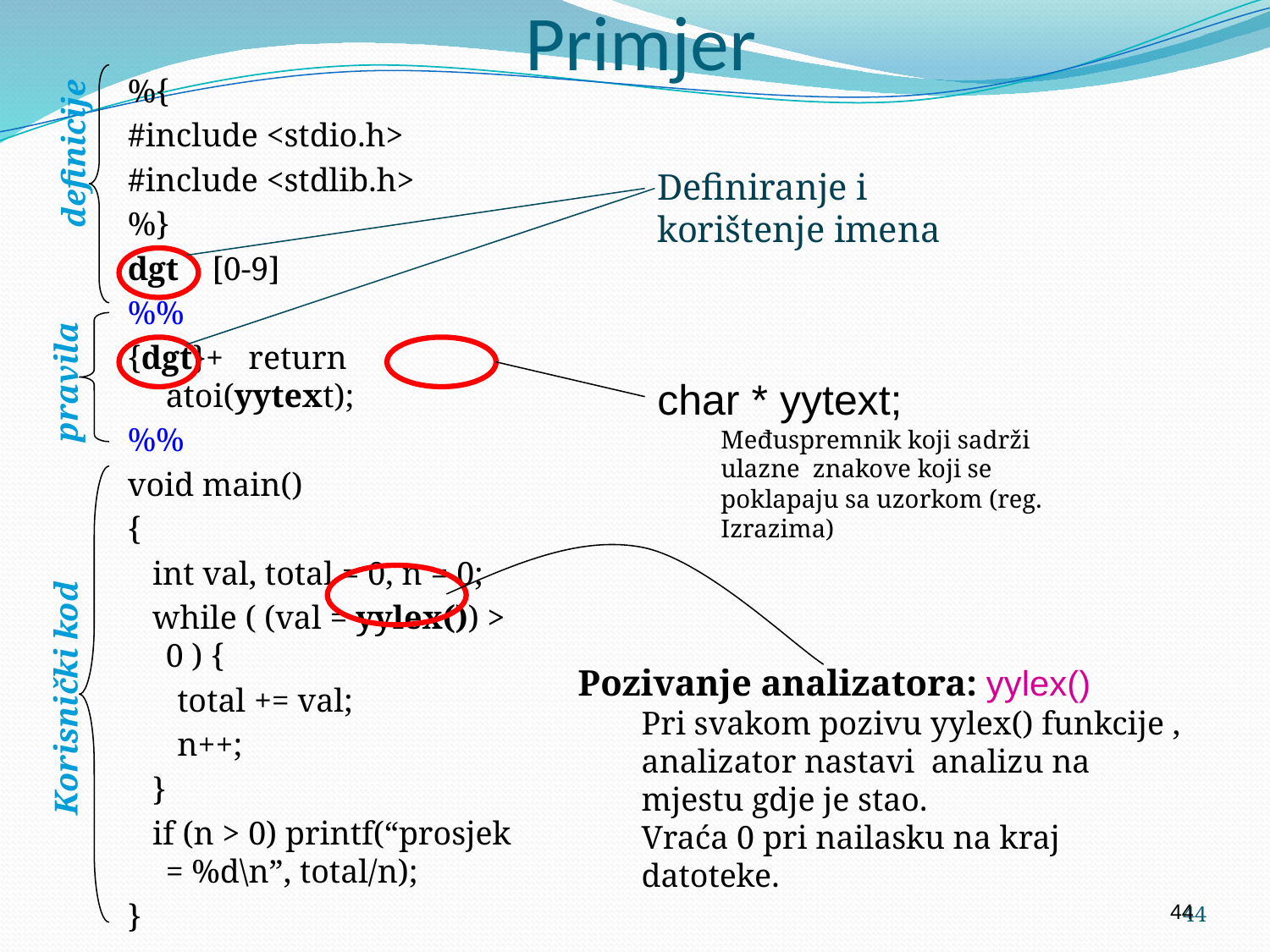

Primjer

%{
#include <stdio.h>
#include <stdlib.h>
%}
dgt    [0-9]
%%
{dgt}+   return atoi(yytext);
%%
void main()
{
   int val, total = 0, n = 0;
   while ( (val = yylex()) > 0 ) {
      total += val;
      n++;
   }
   if (n > 0) printf(“prosjek = %d\n”, total/n);
}
definicije
Definiranje i korištenje imena

pravila
char * yytext;
Međuspremnik koji sadrži ulazne  znakove koji se poklapaju sa uzorkom (reg. Izrazima)

Pozivanje analizatora: yylex()
Pri svakom pozivu yylex() funkcije , analizator nastavi  analizu na mjestu gdje je stao.
Vraća 0 pri nailasku na kraj datoteke.
Korisnički kod
44
44